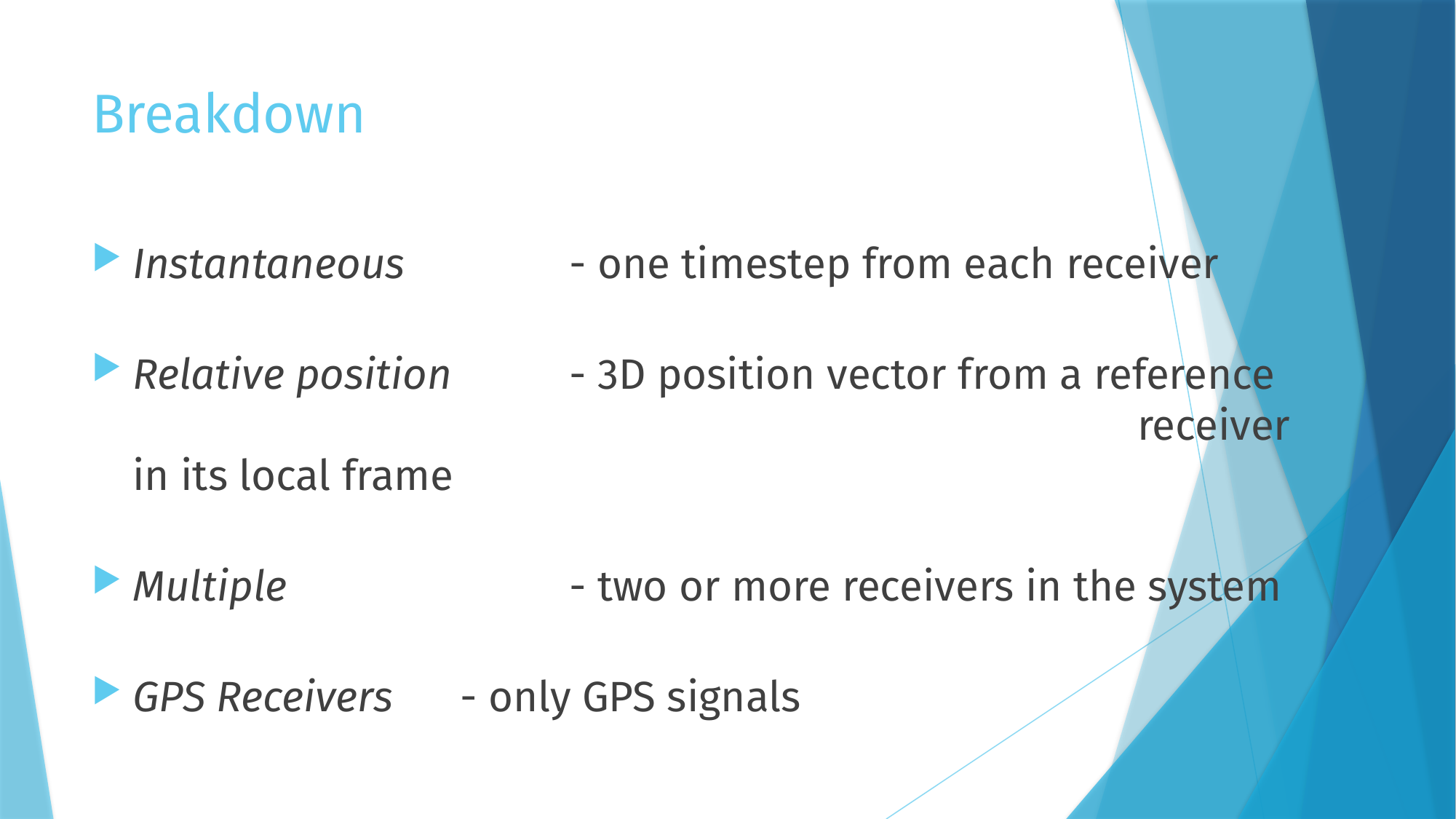

# Breakdown
Instantaneous 		- one timestep from each receiver

Relative position 	- 3D position vector from a reference 									  receiver in its local frame

Multiple  			- two or more receivers in the system

GPS Receivers  	- only GPS signals